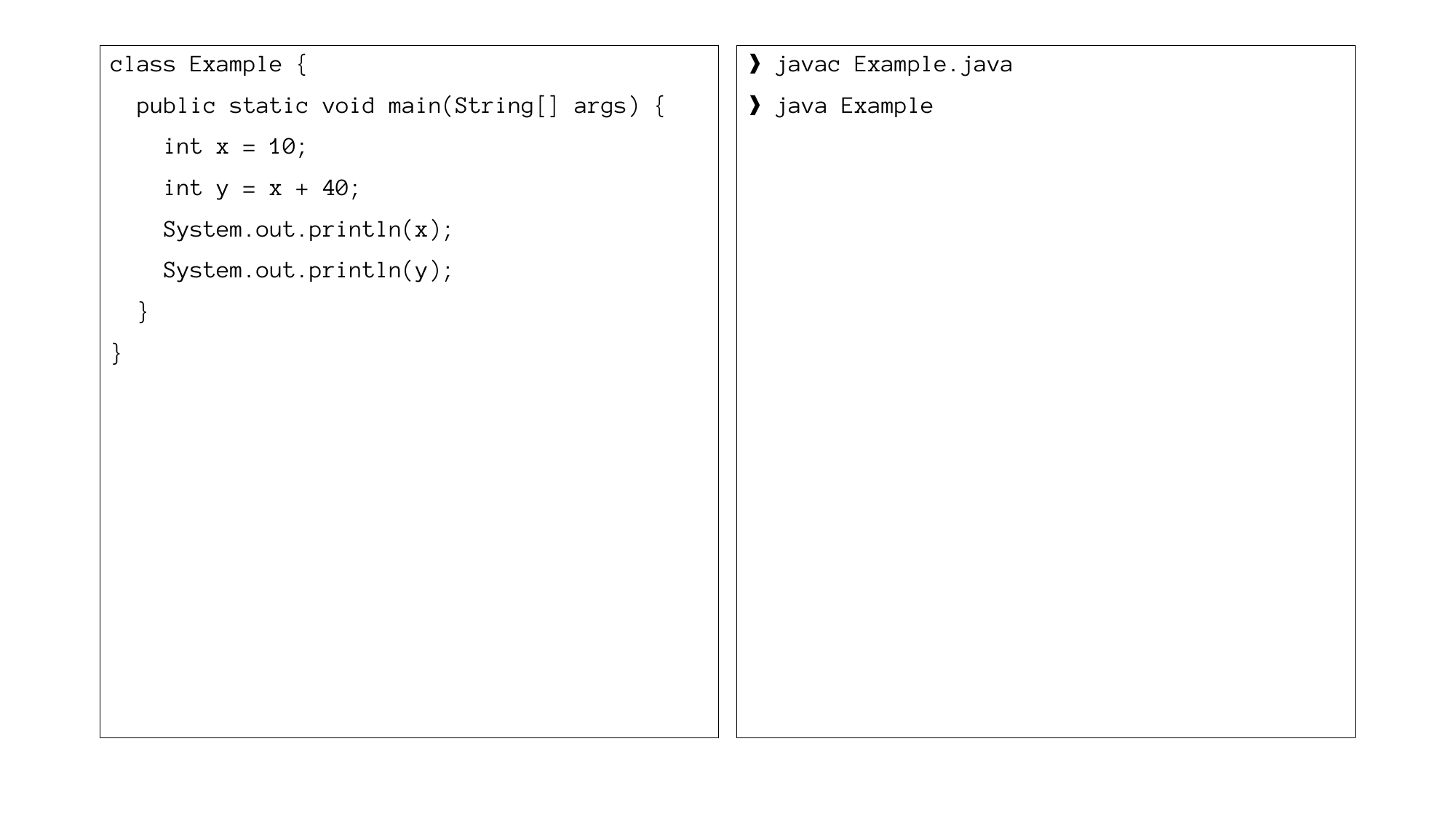

class Example {
  public static void main(String[] args) {
    int x = 10;
    int y = x + 40;
    System.out.println(x);
    System.out.println(y);
  }
}

❱ javac Example.java
❱ java Example